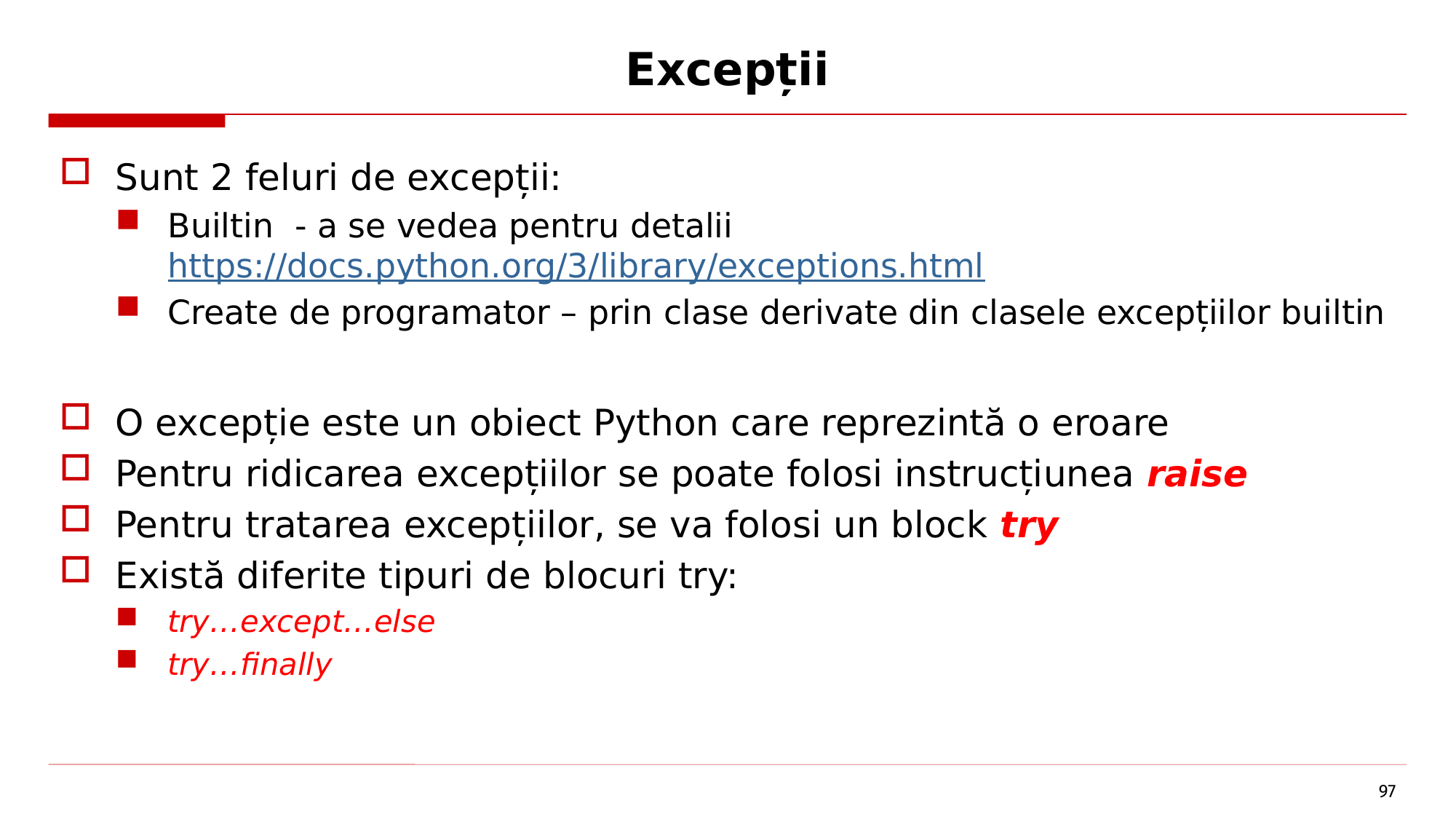

# Excepții
Sunt 2 feluri de excepții:
Builtin  - a se vedea pentru detalii https://docs.python.org/3/library/exceptions.html
Create de programator – prin clase derivate din clasele excepțiilor builtin

O excepție este un obiect Python care reprezintă o eroare
Pentru ridicarea excepțiilor se poate folosi instrucțiunea raise
Pentru tratarea excepțiilor, se va folosi un block try
Există diferite tipuri de blocuri try:
try…except…else
try…finally
97